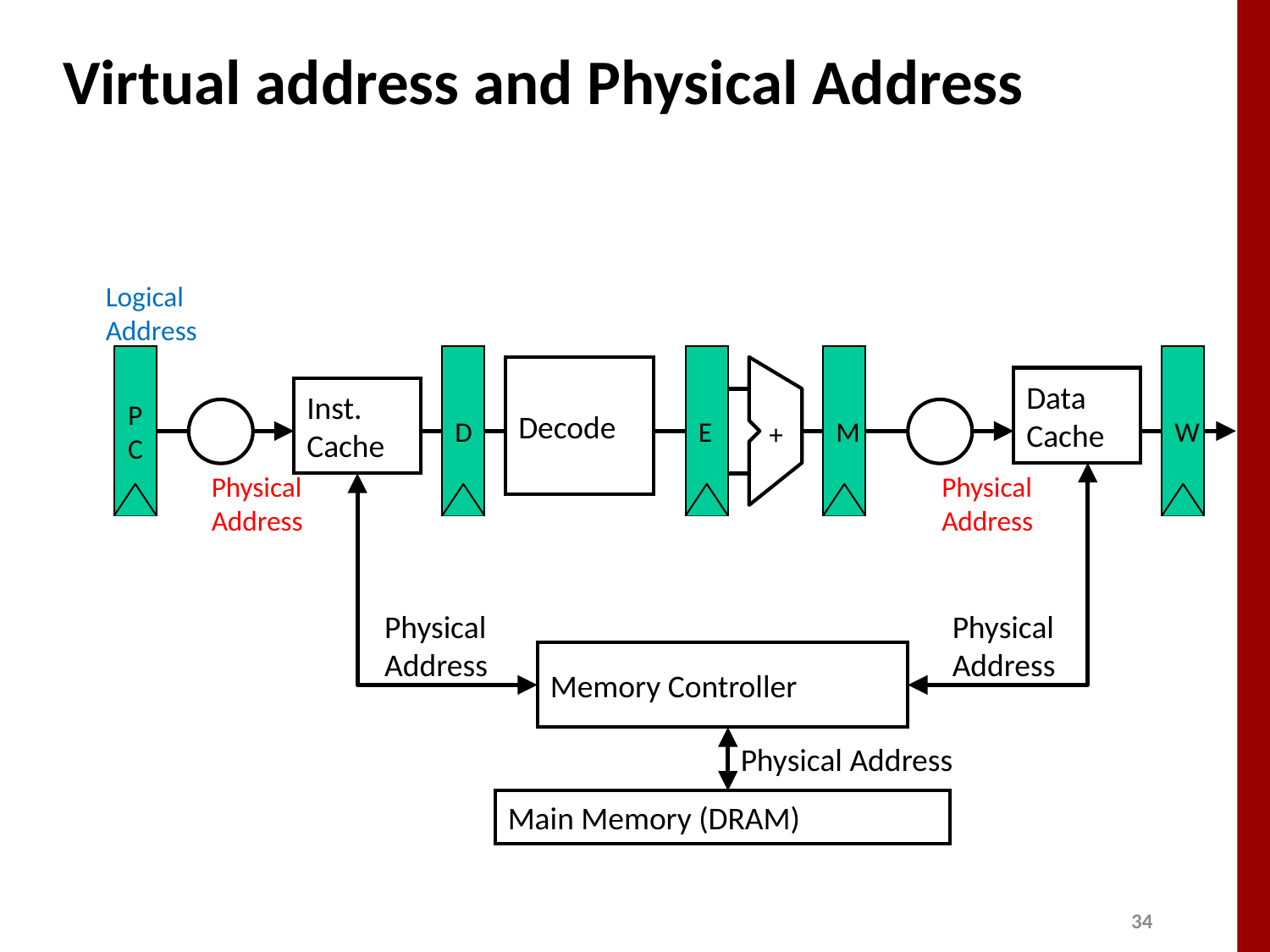

# Virtual address and Physical Address
Logical Address
PC

D

E

M

W

Decode

Data Cache
Inst. Cache

+
Physical Address

Physical Address

Physical Address
Physical Address
Memory Controller
Physical Address
Main Memory (DRAM)